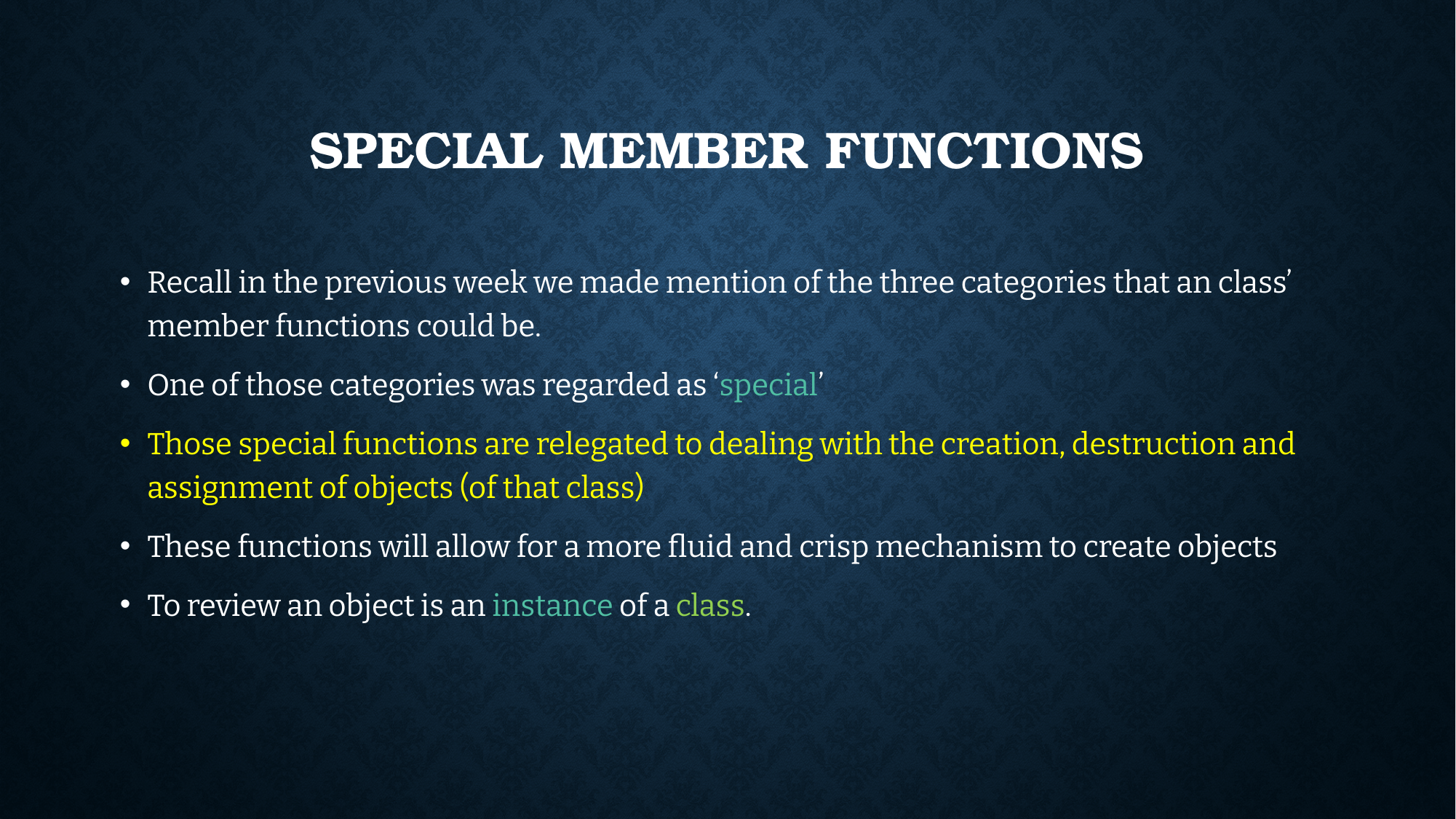

# Special Member Functions
Recall in the previous week we made mention of the three categories that an class’ member functions could be.
One of those categories was regarded as ‘special’
Those special functions are relegated to dealing with the creation, destruction and assignment of objects (of that class)
These functions will allow for a more fluid and crisp mechanism to create objects
To review an object is an instance of a class.